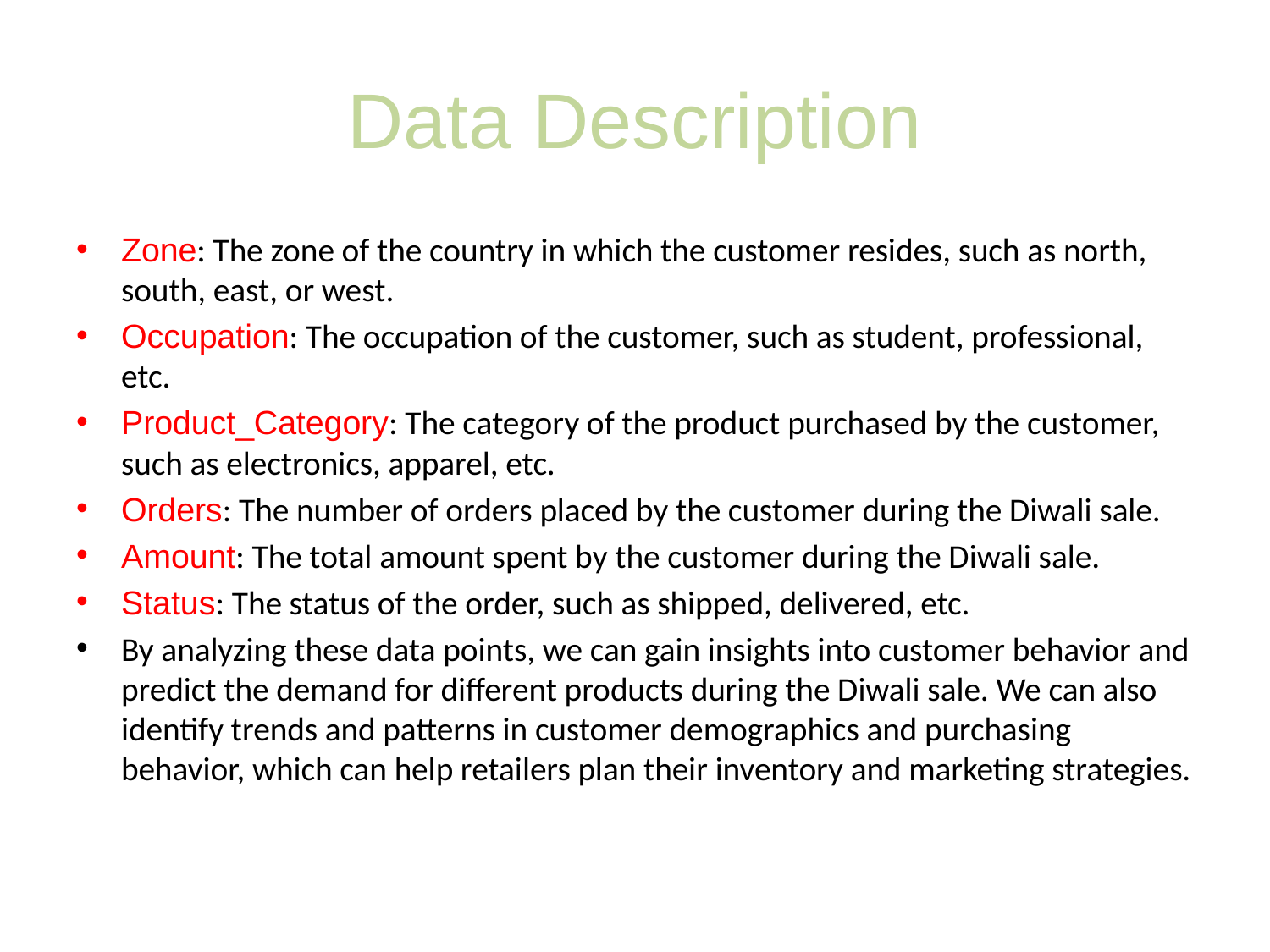

# Data Description
Zone: The zone of the country in which the customer resides, such as north, south, east, or west.
Occupation: The occupation of the customer, such as student, professional, etc.
Product_Category: The category of the product purchased by the customer, such as electronics, apparel, etc.
Orders: The number of orders placed by the customer during the Diwali sale.
Amount: The total amount spent by the customer during the Diwali sale.
Status: The status of the order, such as shipped, delivered, etc.
By analyzing these data points, we can gain insights into customer behavior and predict the demand for different products during the Diwali sale. We can also identify trends and patterns in customer demographics and purchasing behavior, which can help retailers plan their inventory and marketing strategies.